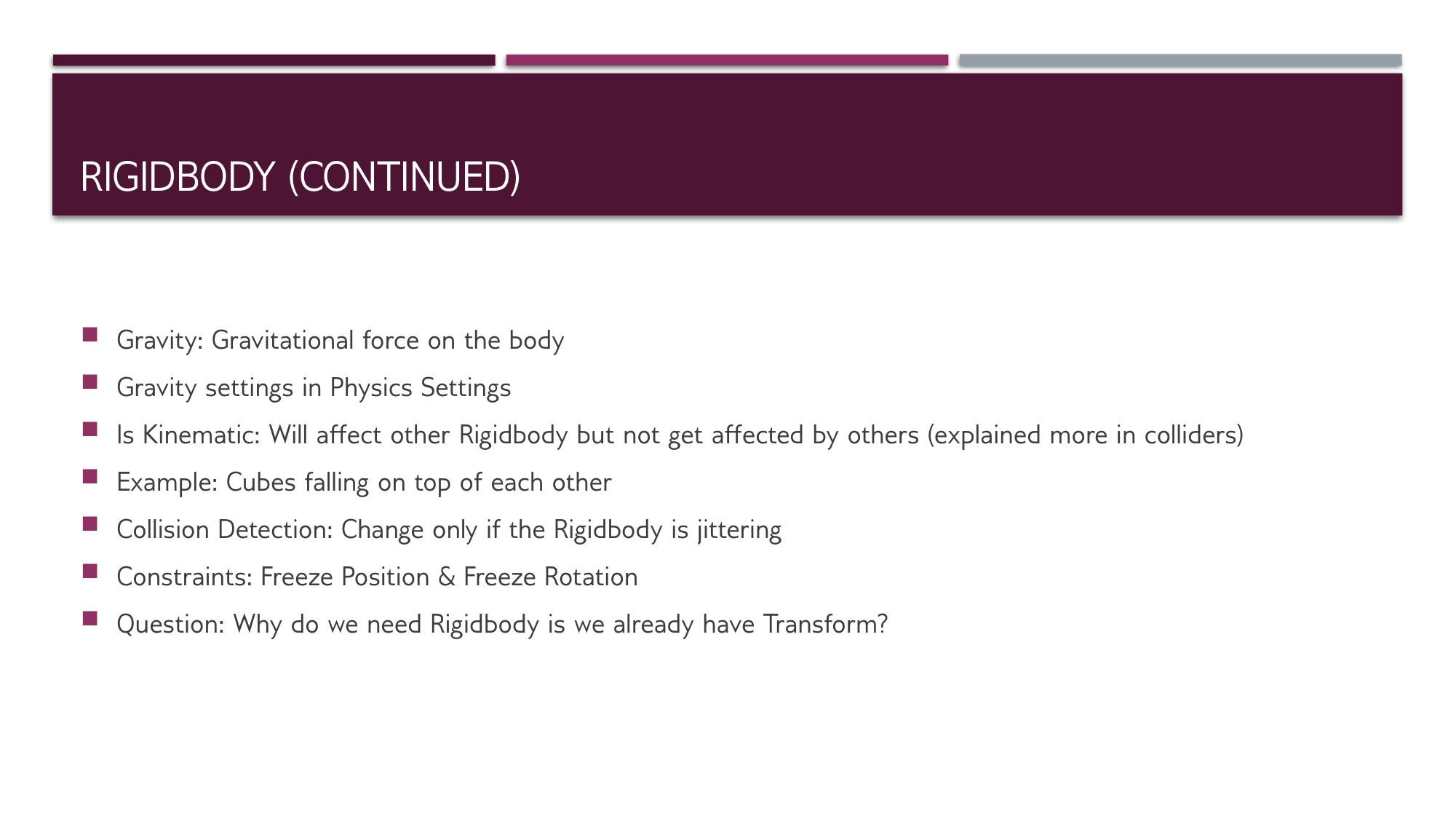

# Rigidbody (Continued)
Gravity: Gravitational force on the body
Gravity settings in Physics Settings
Is Kinematic: Will affect other Rigidbody but not get affected by others (explained more in colliders)
Example: Cubes falling on top of each other
Collision Detection: Change only if the Rigidbody is jittering
Constraints: Freeze Position & Freeze Rotation
Question: Why do we need Rigidbody is we already have Transform?